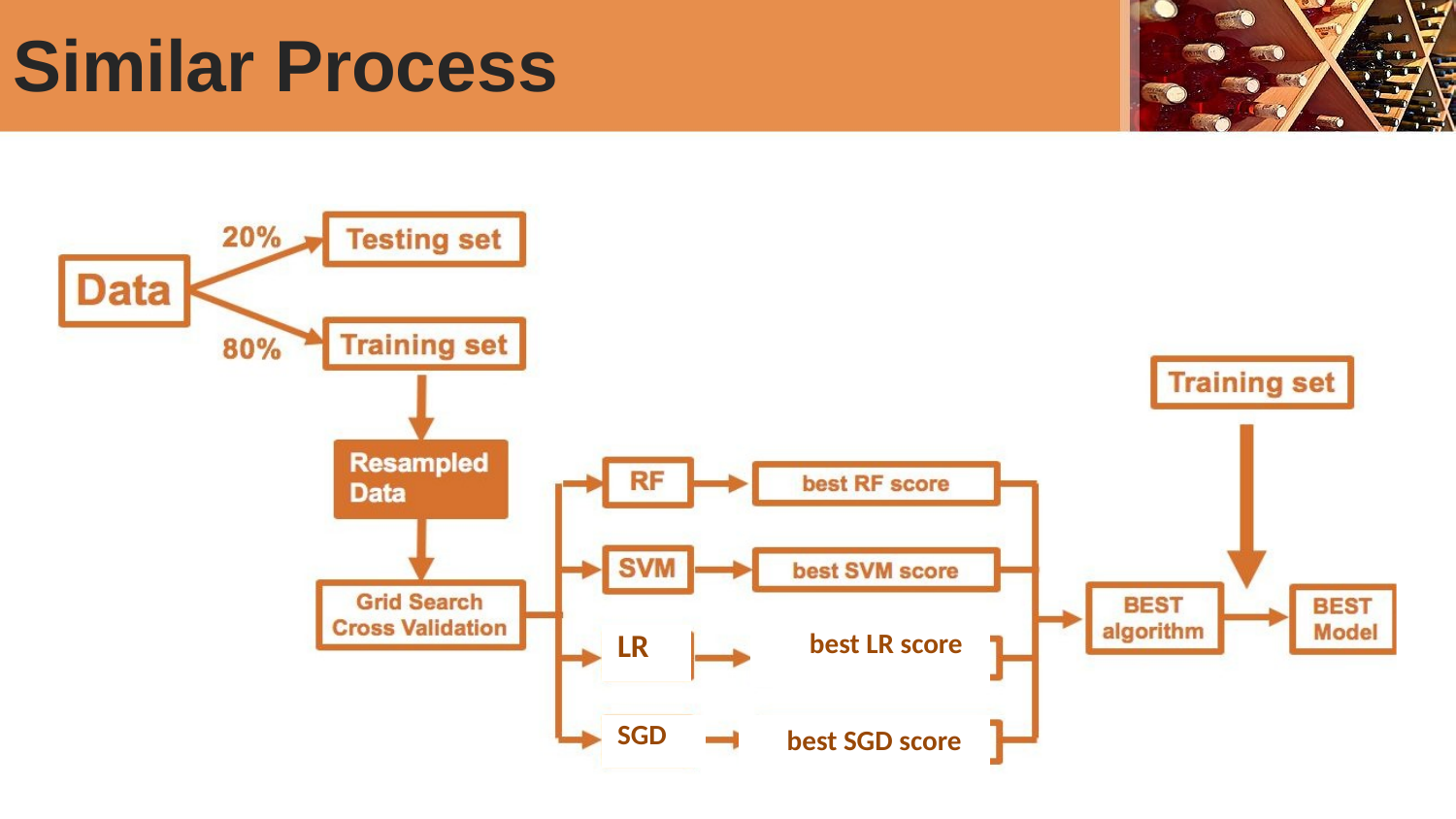

# Similar Process

| LR |
| --- |
| best LR score |
| --- |
| SGD |
| --- |
| best SGD score |
| --- |